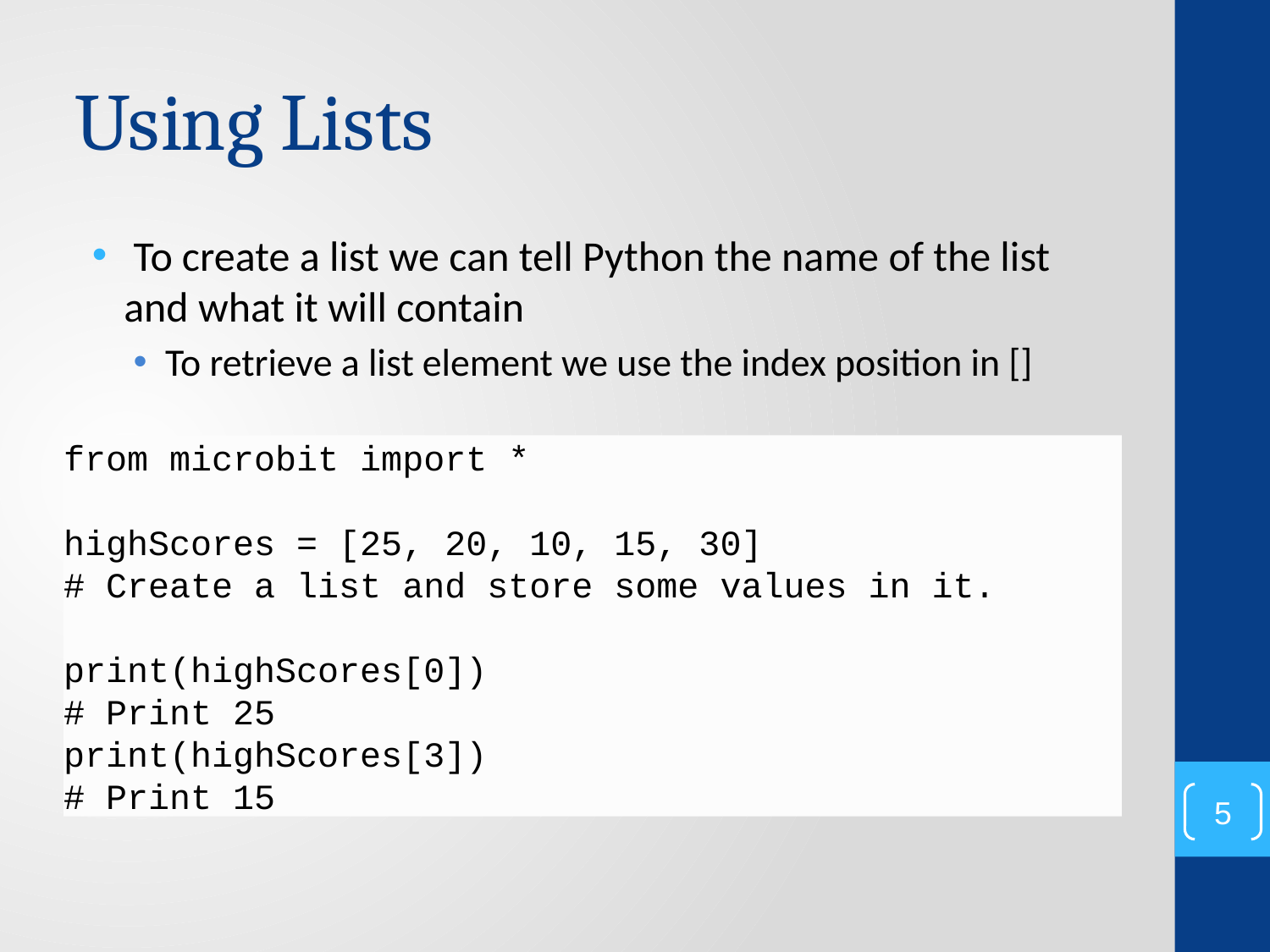

# Using Lists
 To create a list we can tell Python the name of the list and what it will contain
To retrieve a list element we use the index position in []

from microbit import *

highScores = [25, 20, 10, 15, 30]
# Create a list and store some values in it.

print(highScores[0])
# Print 25
print(highScores[3])
# Print 15
5